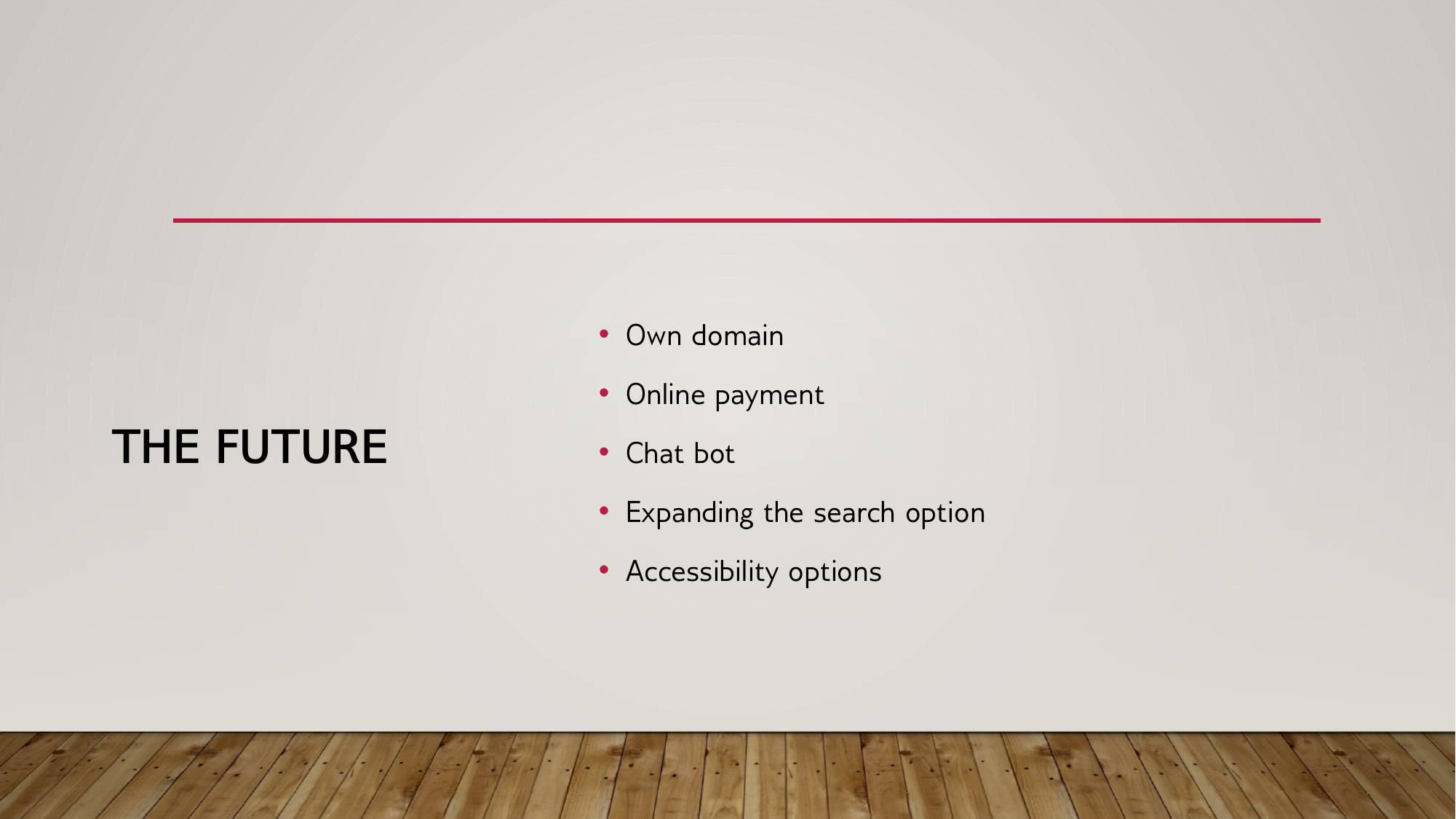

# The future
Own domain
Online payment
Chat bot
Expanding the search option
Accessibility options